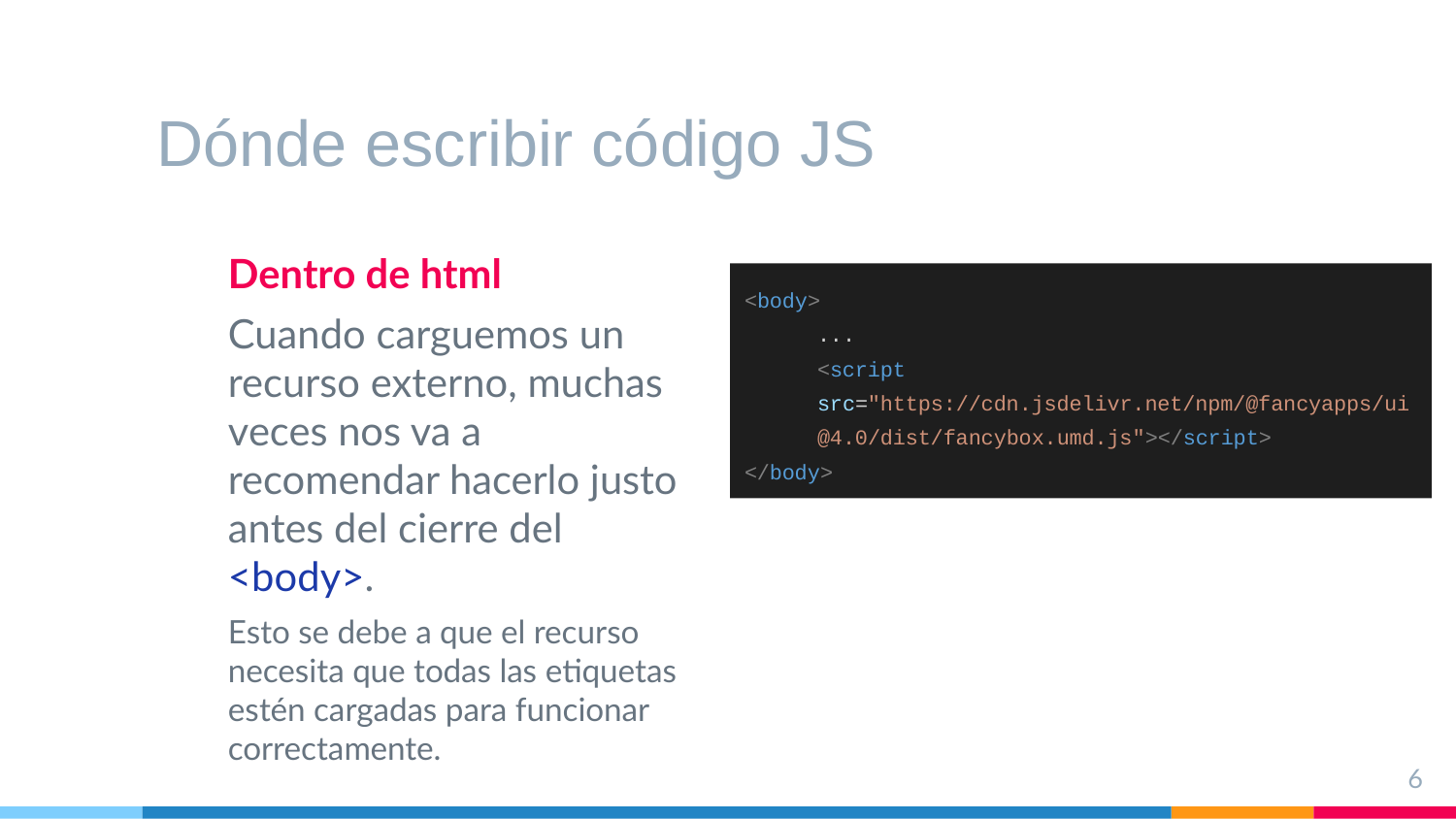

# Dónde escribir código JS
Dentro de html
Cuando carguemos un recurso externo, muchas veces nos va a recomendar hacerlo justo antes del cierre del <body>.
Esto se debe a que el recurso necesita que todas las etiquetas estén cargadas para funcionar correctamente.
<body>
...
<script src="https://cdn.jsdelivr.net/npm/@fancyapps/ui@4.0/dist/fancybox.umd.js"></script>
</body>
6